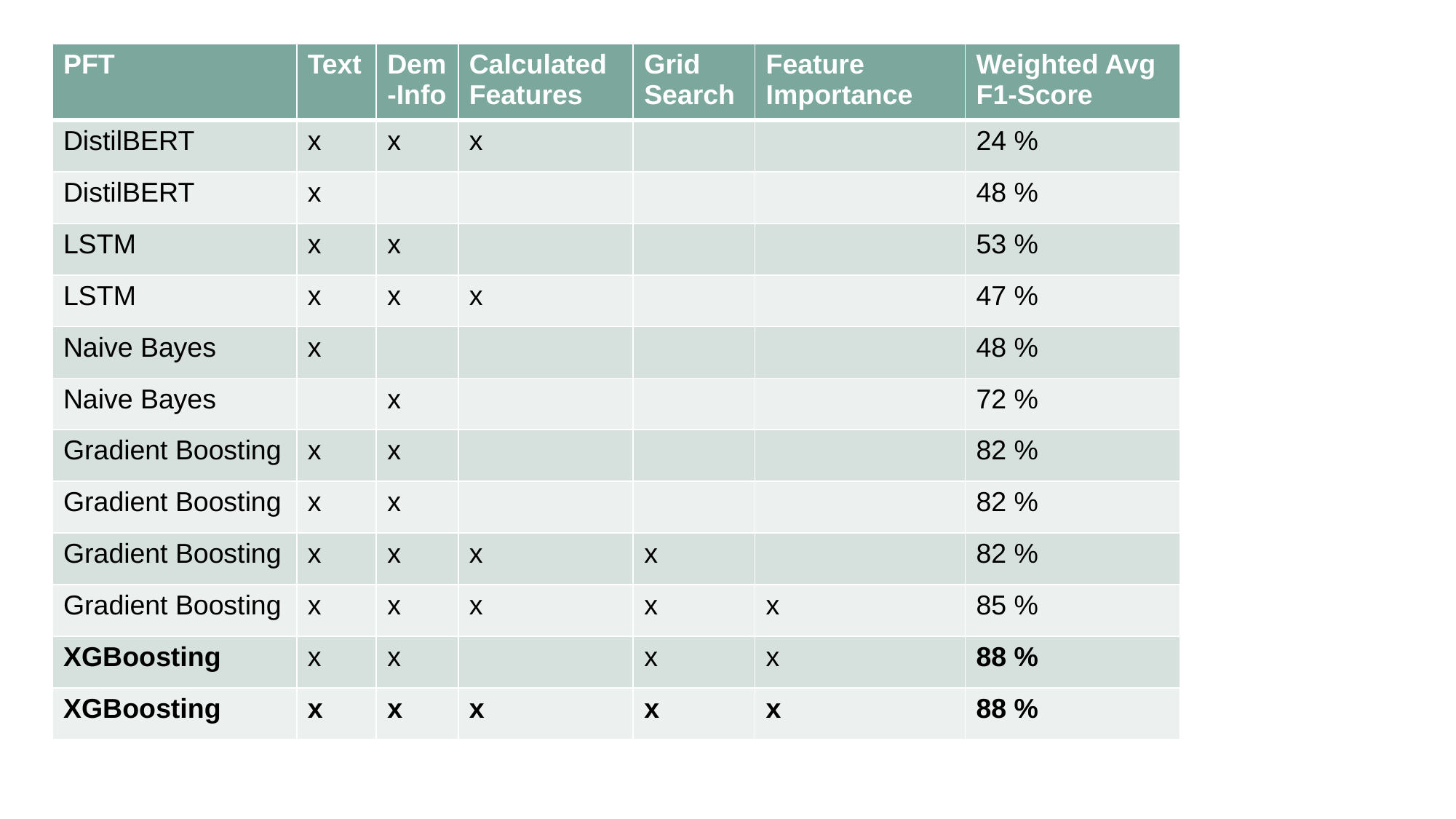

| PFT | Text | Dem-Info | Calculated Features | Grid Search | Feature Importance | Weighted Avg F1-Score |
| --- | --- | --- | --- | --- | --- | --- |
| DistilBERT | x | x | x |  |  | 24 % |
| DistilBERT | x |  |  |  |  | 48 % |
| LSTM | x | x |  |  |  | 53 % |
| LSTM | x | x | x |  |  | 47 % |
| Naive Bayes | x |  |  |  |  | 48 % |
| Naive Bayes |  | x |  |  |  | 72 % |
| Gradient Boosting | x | x |  |  |  | 82 % |
| Gradient Boosting | x | x |  |  |  | 82 % |
| Gradient Boosting | x | x | x | x |  | 82 % |
| Gradient Boosting | x | x | x | x | x | 85 % |
| XGBoosting | x | x |  | x | x | 88 % |
| XGBoosting | x | x | x | x | x | 88 % |
# PFT